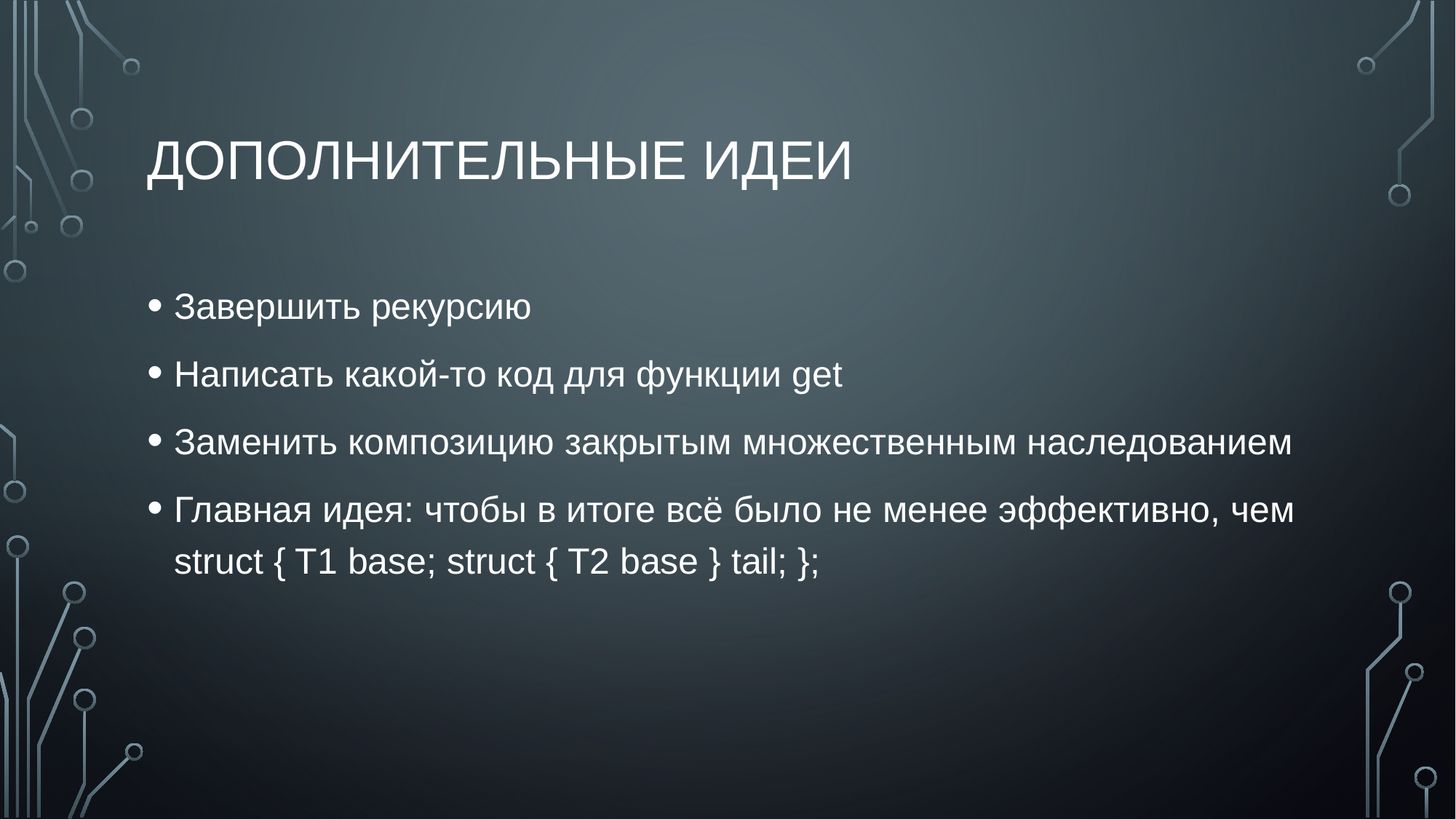

# дополнительные идеи
Завершить рекурсию
Написать какой-то код для функции get
Заменить композицию закрытым множественным наследованием
Главная идея: чтобы в итоге всё было не менее эффективно, чем struct { T1 base; struct { T2 base } tail; };